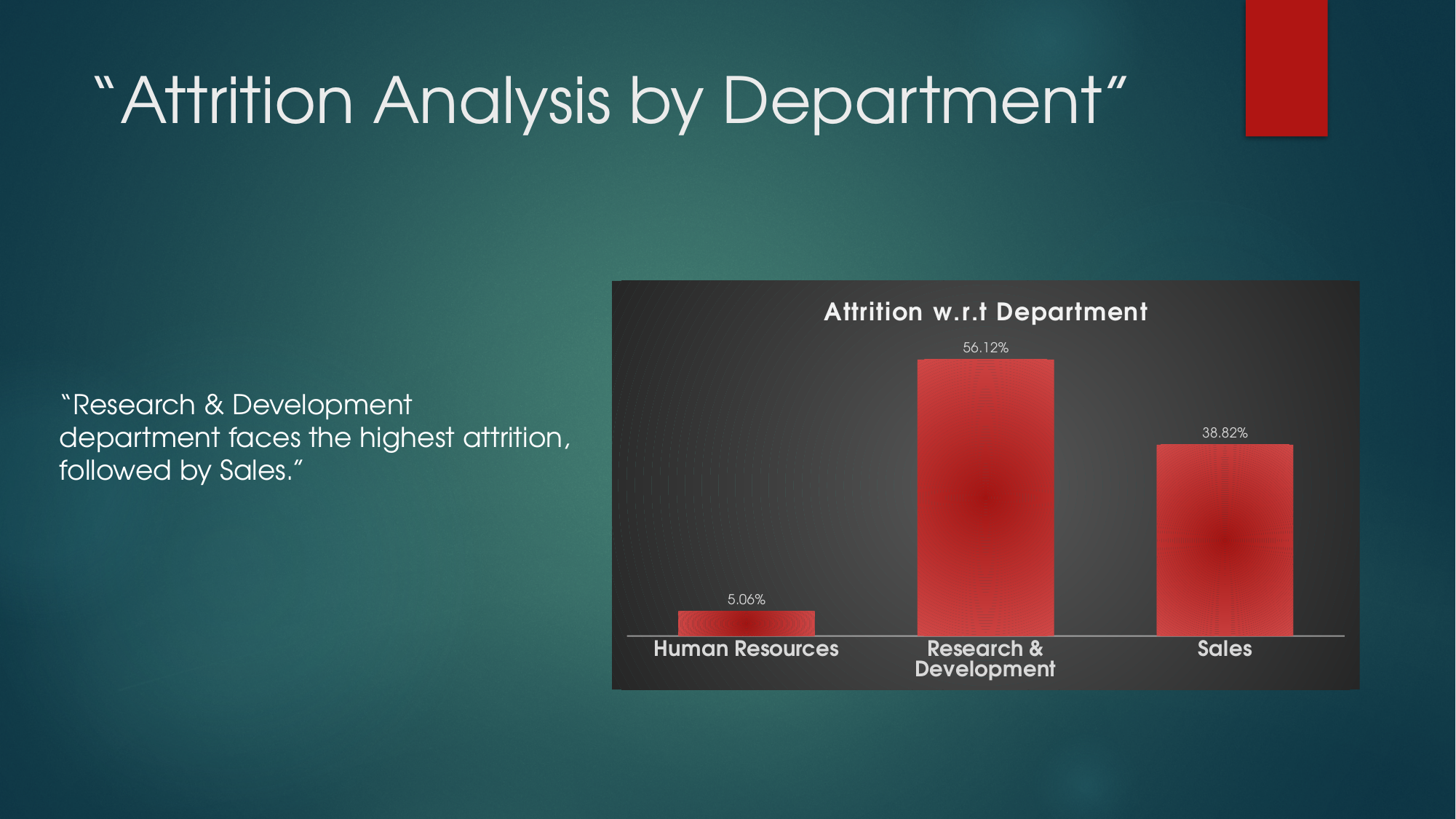

# “Attrition Analysis by Department”

### Chart:

| Category | Total |
|---|---|
| Human Resources | 0.05063291139240506 |
| Research & Development | 0.5611814345991561 |
| Sales | 0.3881856540084388 |
“Research & Development department faces the highest attrition, followed by Sales.”